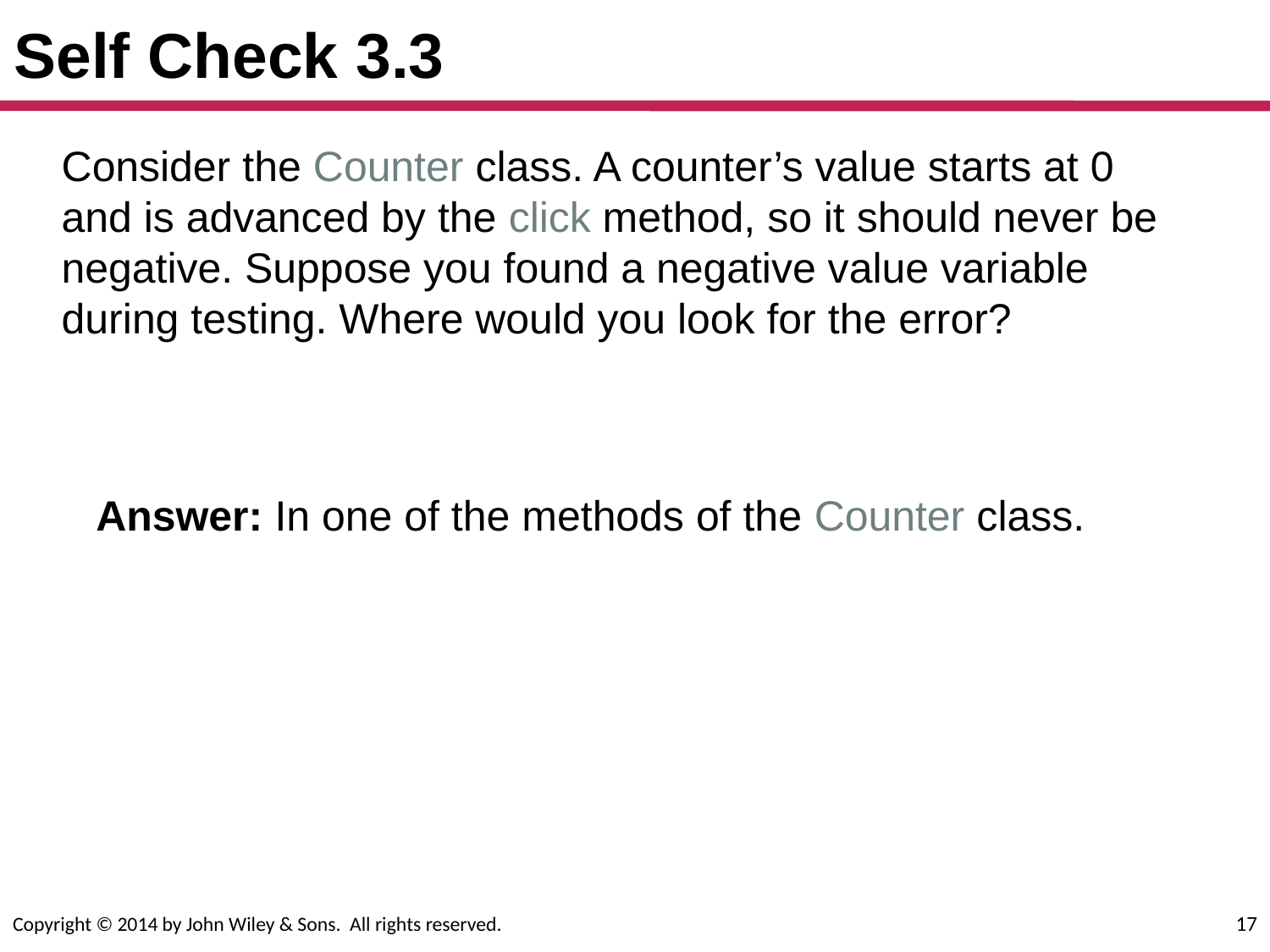

# Self Check 3.3
	Consider the Counter class. A counter’s value starts at 0 and is advanced by the click method, so it should never be negative. Suppose you found a negative value variable during testing. Where would you look for the error?
Answer: In one of the methods of the Counter class.